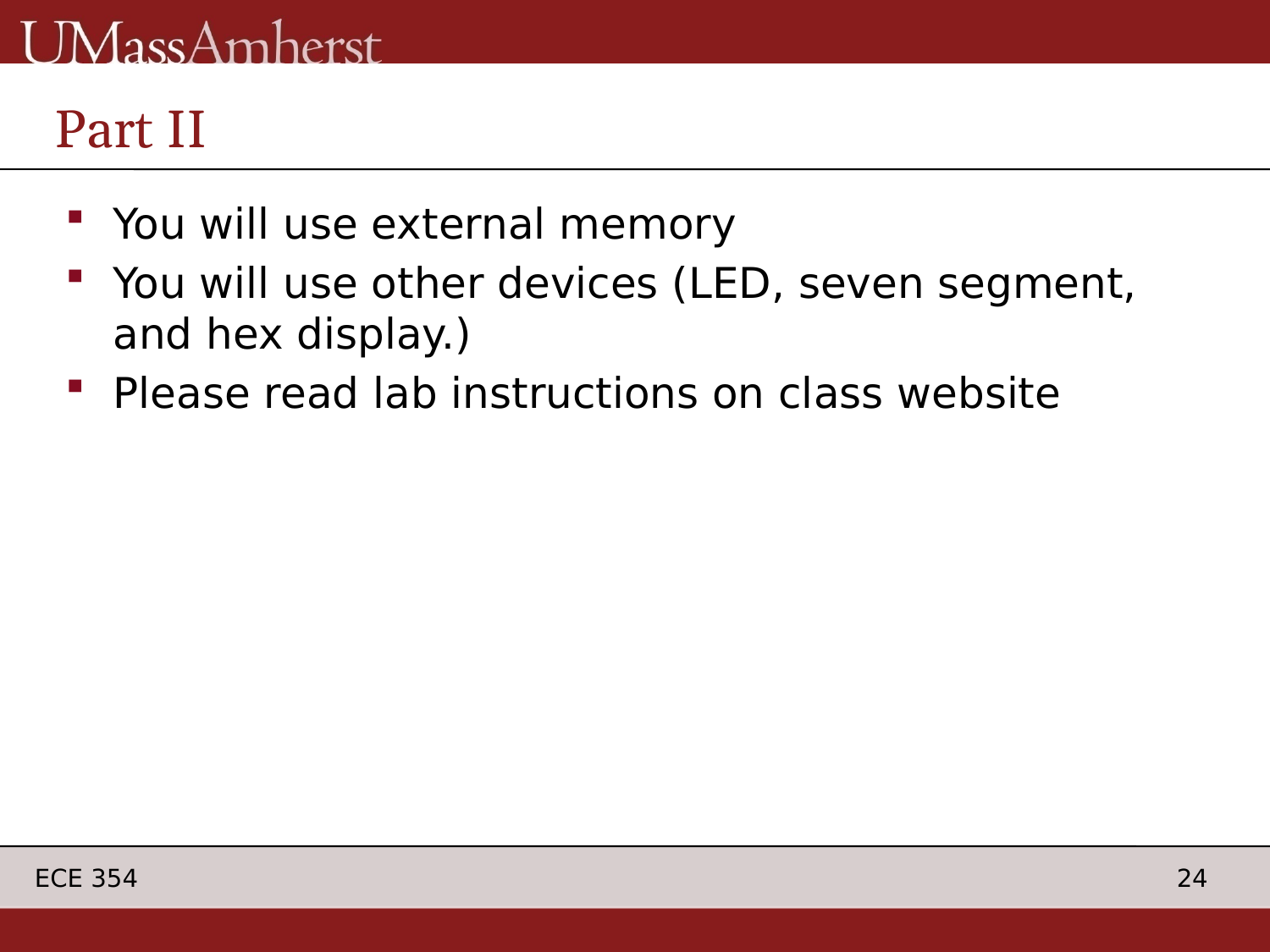

# Part II
You will use external memory
You will use other devices (LED, seven segment, and hex display.)
Please read lab instructions on class website